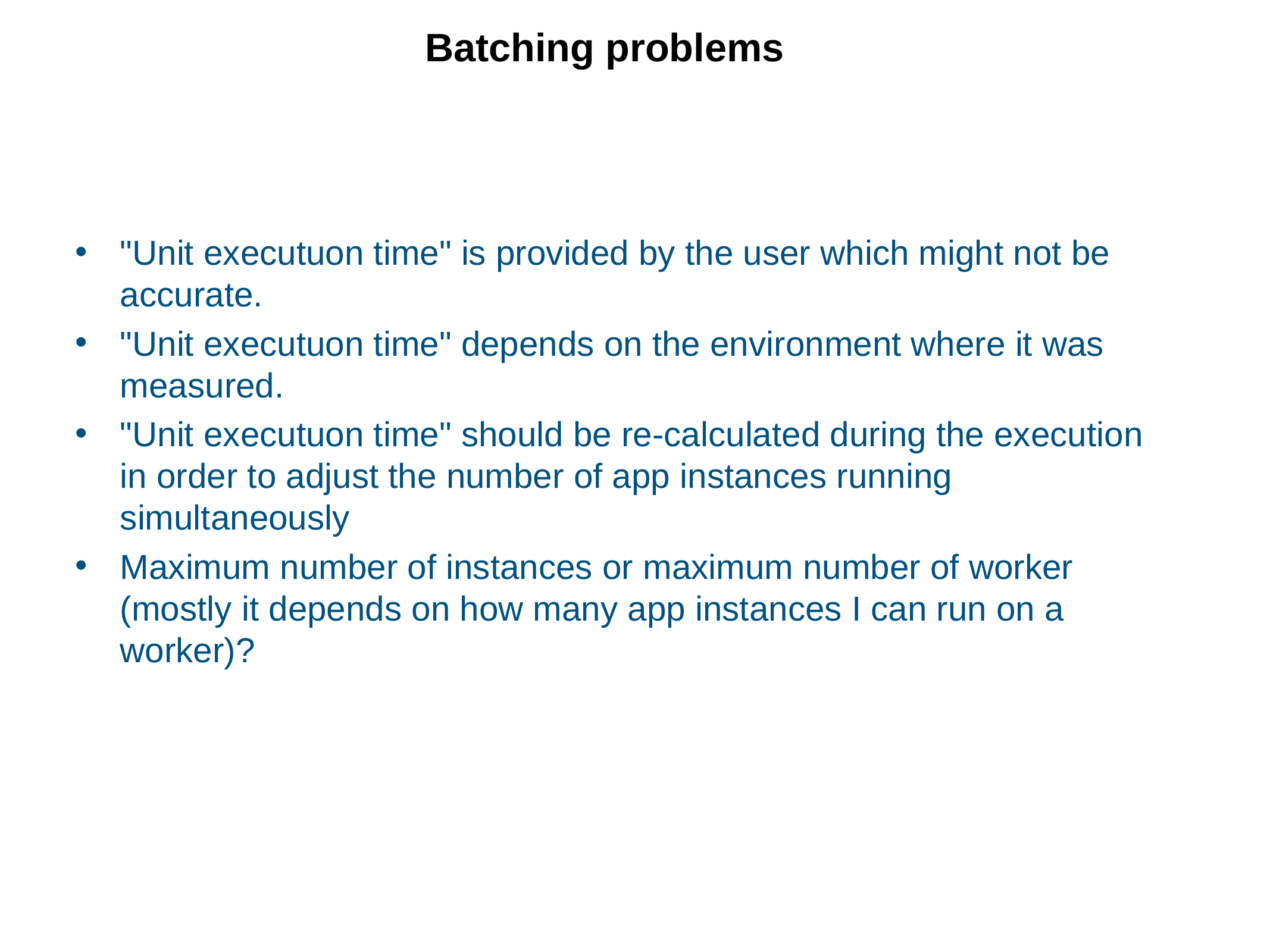

Batching problems
"Unit executuon time" is provided by the user which might not be accurate.
"Unit executuon time" depends on the environment where it was measured.
"Unit executuon time" should be re-calculated during the execution in order to adjust the number of app instances running simultaneously
Maximum number of instances or maximum number of worker (mostly it depends on how many app instances I can run on a worker)?